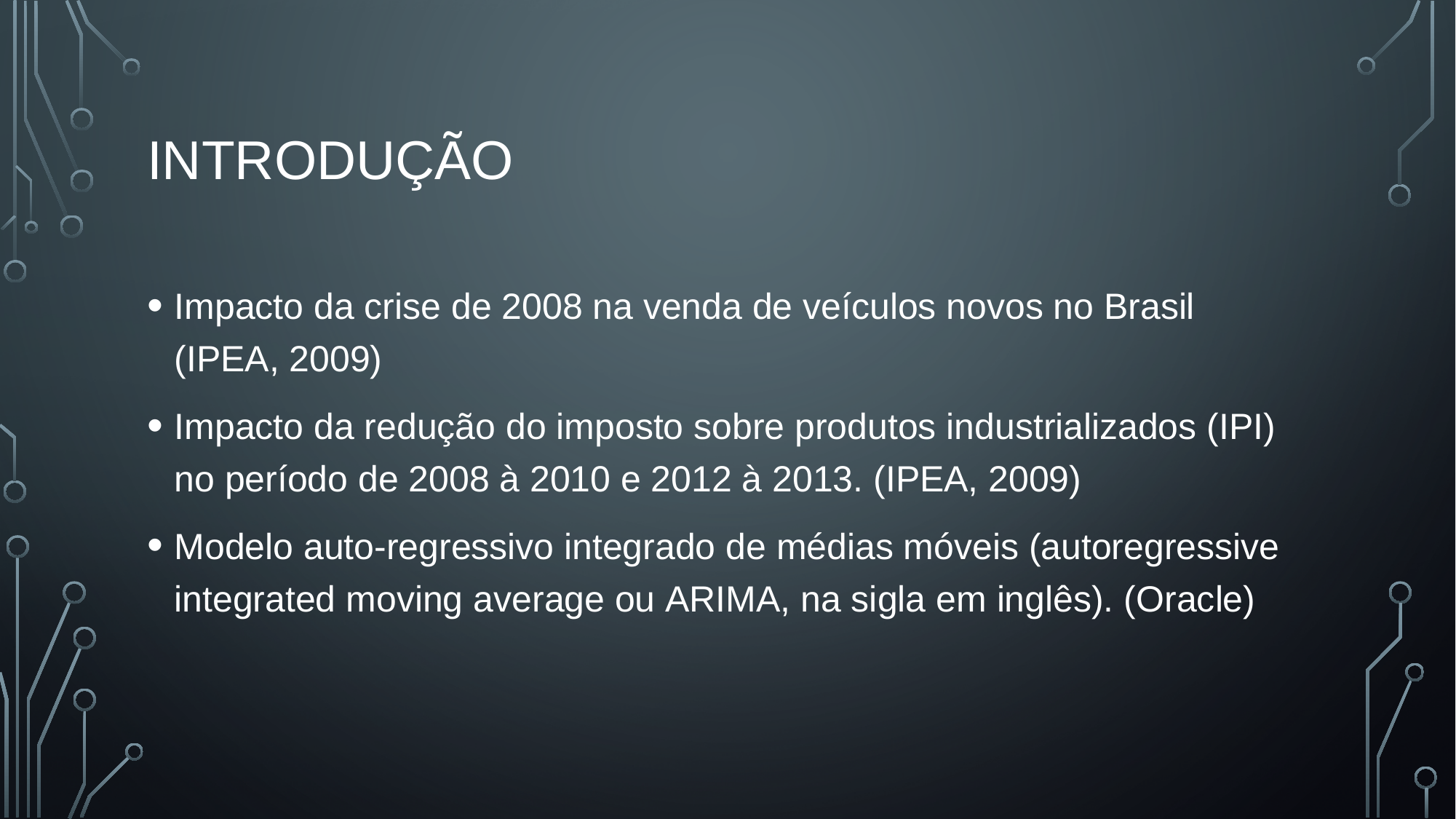

# introdução
Impacto da crise de 2008 na venda de veículos novos no Brasil (IPEA, 2009)
Impacto da redução do imposto sobre produtos industrializados (IPI)  no período de 2008 à 2010 e 2012 à 2013. (IPEA, 2009)
Modelo auto-regressivo integrado de médias móveis (autoregressive integrated moving average ou ARIMA, na sigla em inglês). (Oracle)